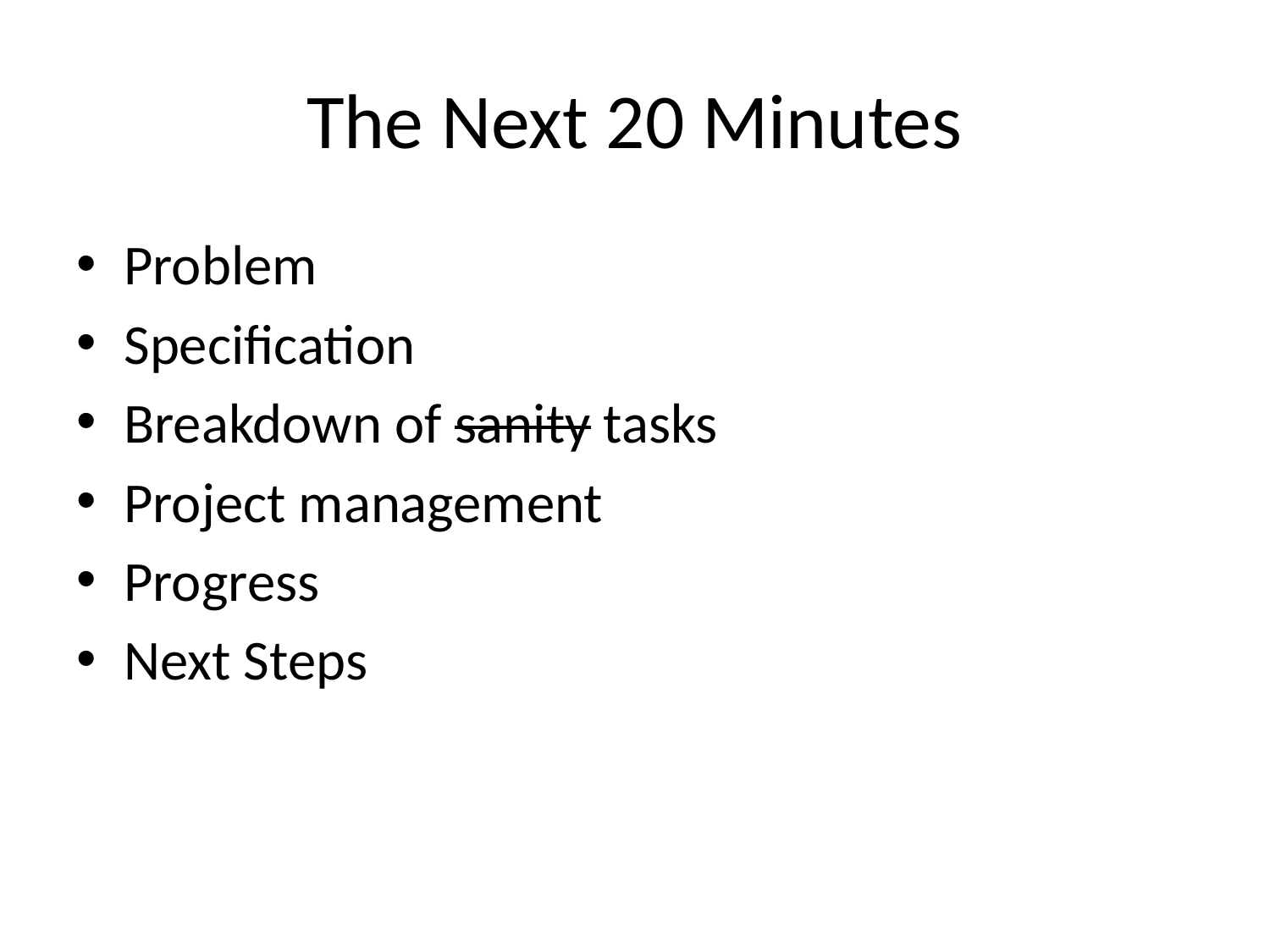

# The Next 20 Minutes
Problem
Specification
Breakdown of sanity tasks
Project management
Progress
Next Steps